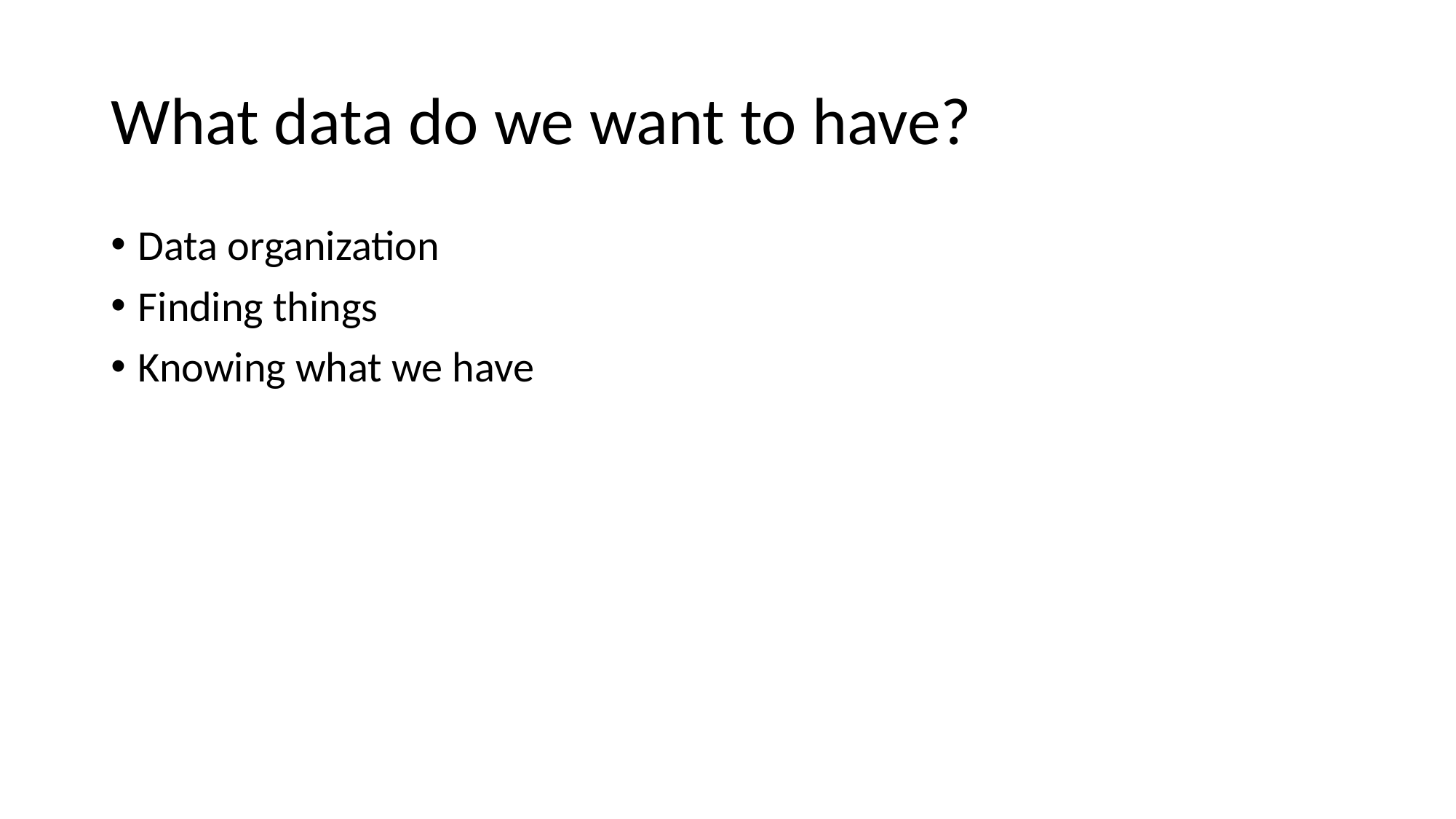

# What data do we want to have?
Data organization
Finding things
Knowing what we have